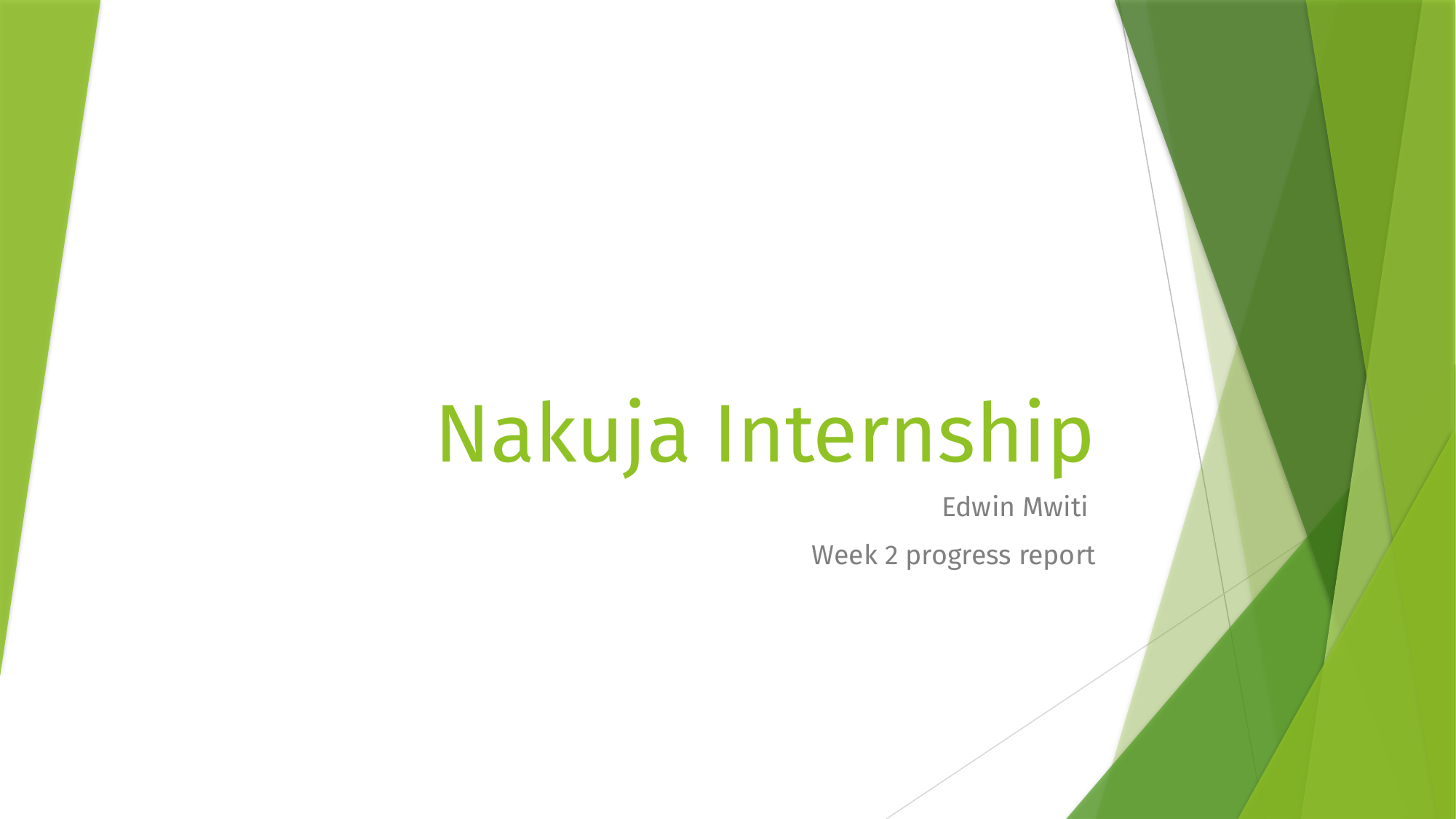

# Nakuja Internship
Edwin Mwiti
Week 2 progress report